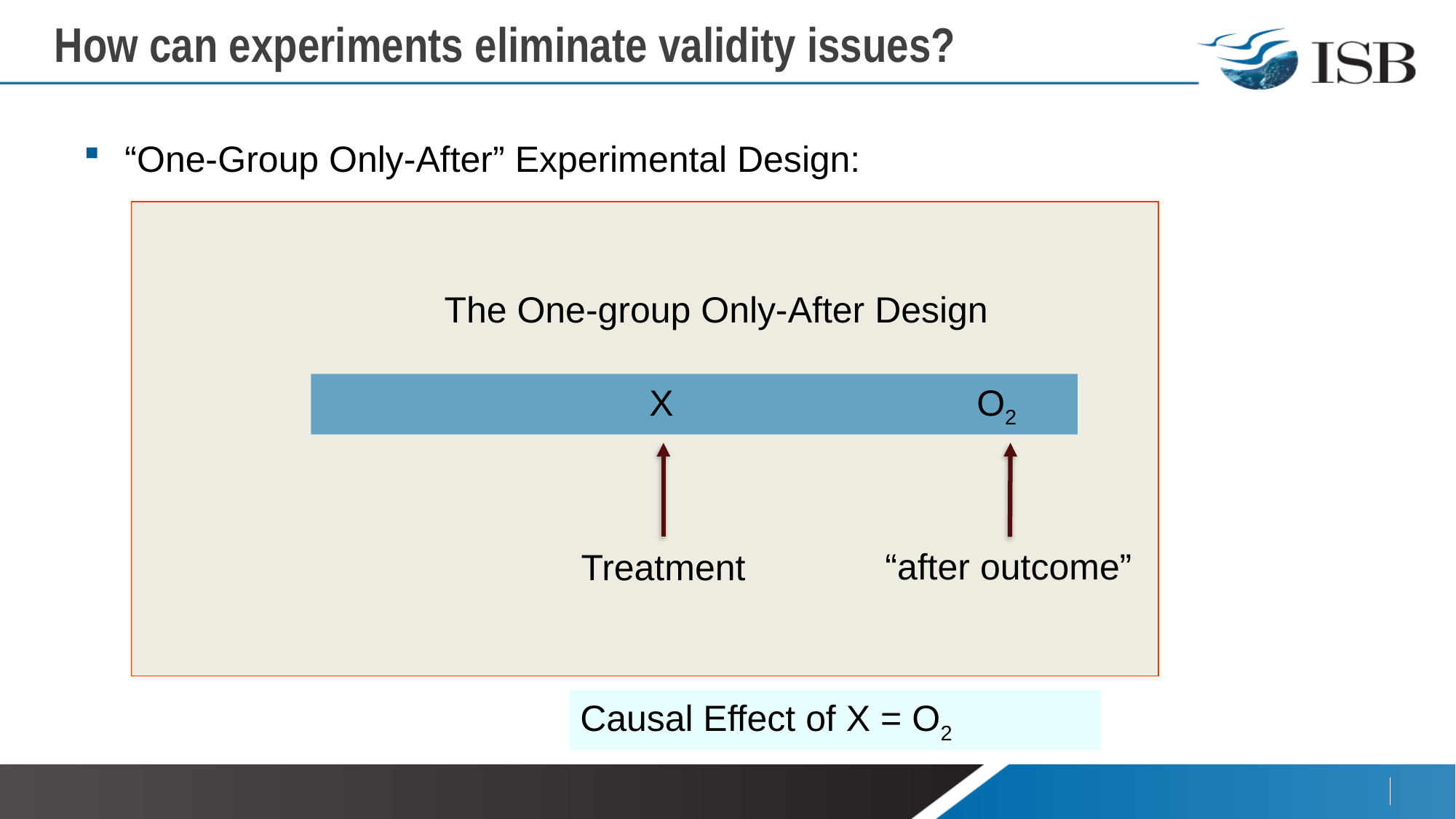

How can experiments eliminate validity issues?
“One-Group Only-After” Experimental Design:

The One-group Only-After Design
 			X			O2

“after outcome”
Treatment
Causal Effect of X = O2